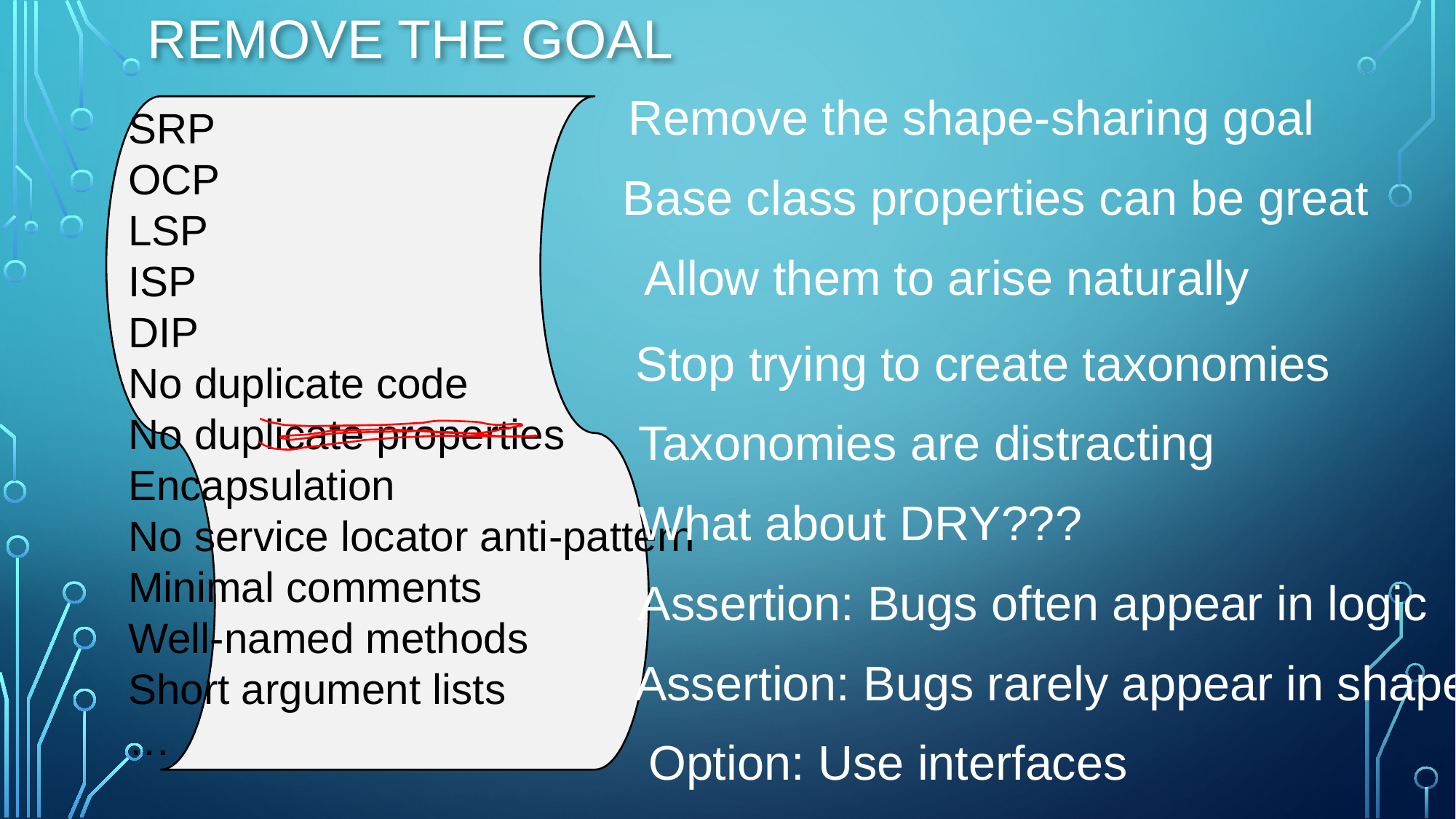

# Remove The Goal
Remove the shape-sharing goal
SRP
OCP
LSP
ISP
DIP
No duplicate code
No duplicate properties
Encapsulation
No service locator anti-pattern
Minimal comments
Well-named methods
Short argument lists
…
Base class properties can be great

Allow them to arise naturally
Stop trying to create taxonomies
Taxonomies are distracting

What about DRY???
Assertion: Bugs often appear in logic
Assertion: Bugs rarely appear in shape
Option: Use interfaces